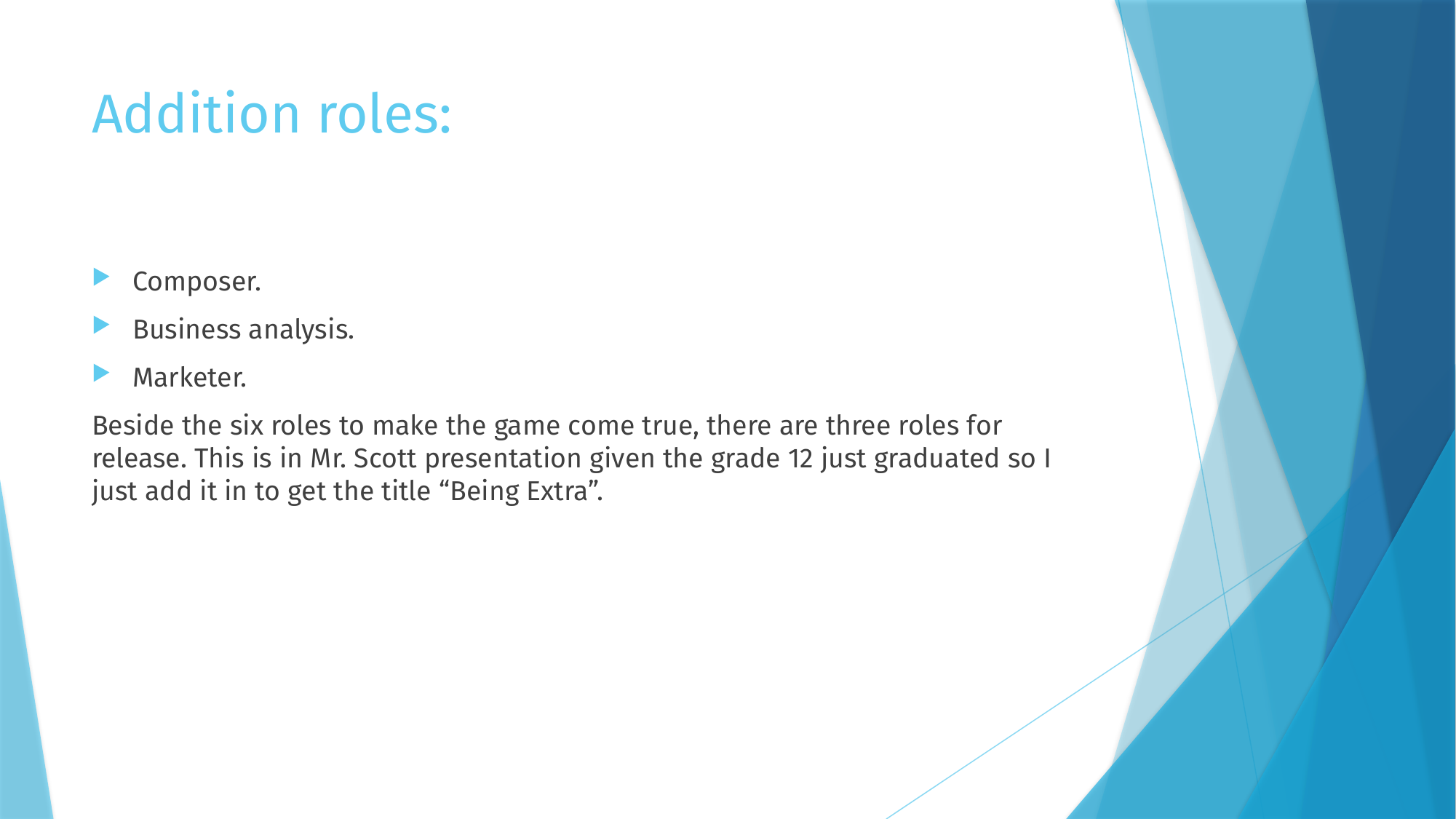

# Addition roles:
Composer.
Business analysis.
Marketer.
Beside the six roles to make the game come true, there are three roles for release. This is in Mr. Scott presentation given the grade 12 just graduated so I just add it in to get the title “Being Extra”.